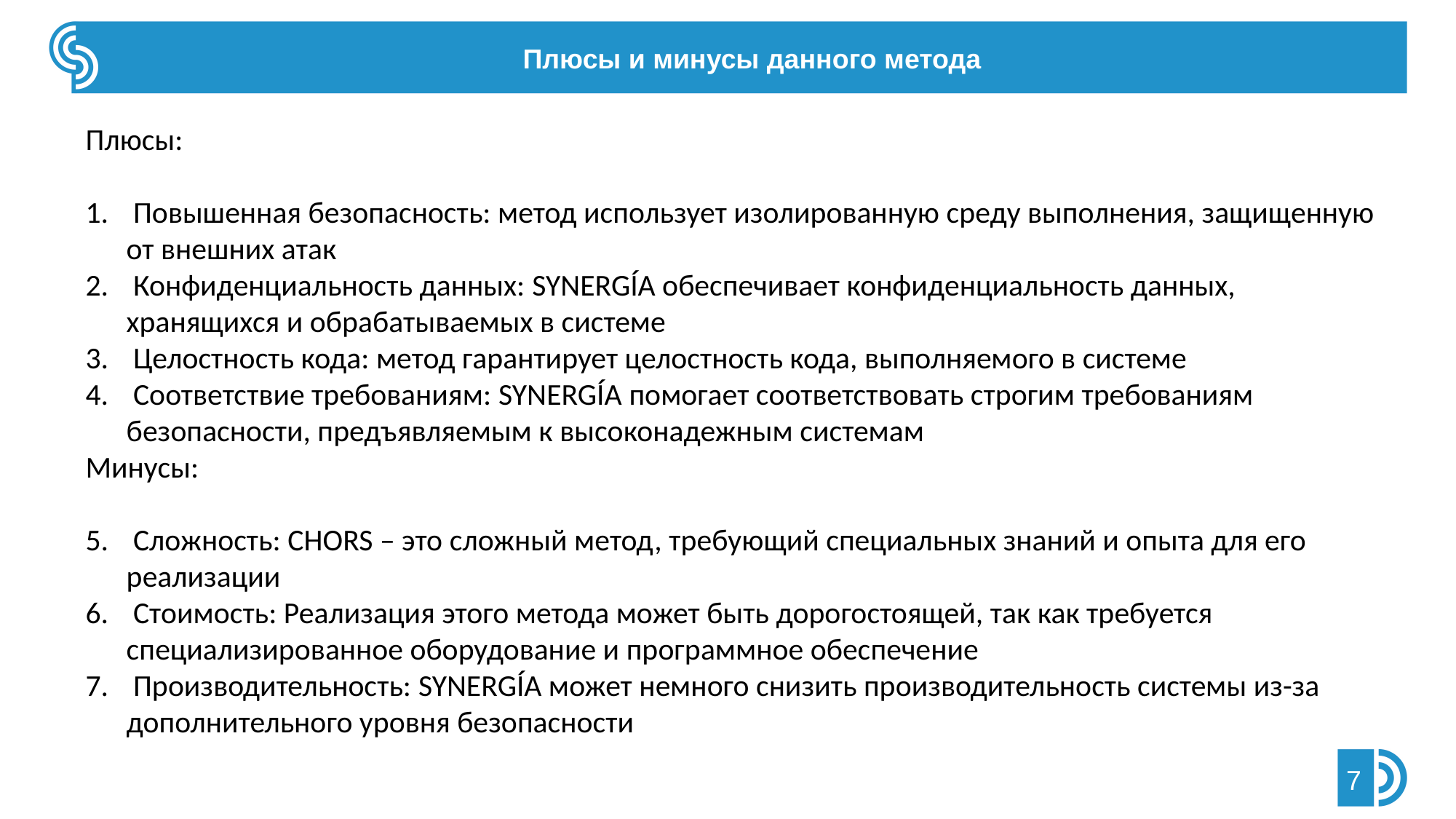

Плюсы и минусы данного метода
Плюсы:

 Повышенная безопасность: метод использует изолированную среду выполнения, защищенную от внешних атак
 Конфиденциальность данных: SYNERGÍA обеспечивает конфиденциальность данных, хранящихся и обрабатываемых в системе
 Целостность кода: метод гарантирует целостность кода, выполняемого в системе
 Соответствие требованиям: SYNERGÍA помогает соответствовать строгим требованиям безопасности, предъявляемым к высоконадежным системам
Минусы:

 Сложность: CHORS – это сложный метод, требующий специальных знаний и опыта для его реализации
 Стоимость: Реализация этого метода может быть дорогостоящей, так как требуется специализированное оборудование и программное обеспечение
 Производительность: SYNERGÍA может немного снизить производительность системы из-за дополнительного уровня безопасности

7